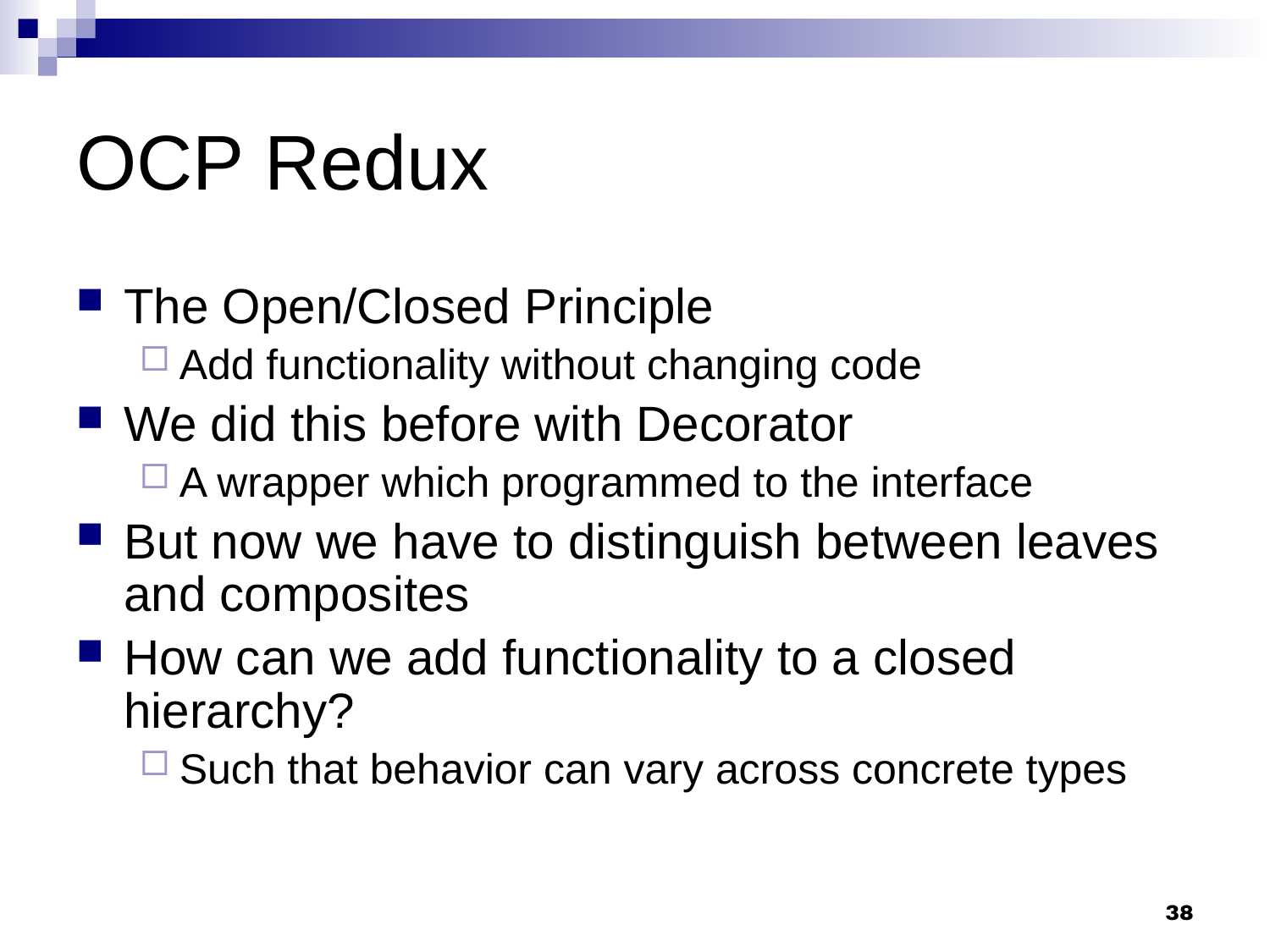

# OCP Redux
The Open/Closed Principle
Add functionality without changing code
We did this before with Decorator
A wrapper which programmed to the interface
But now we have to distinguish between leaves and composites
How can we add functionality to a closed hierarchy?
Such that behavior can vary across concrete types
38